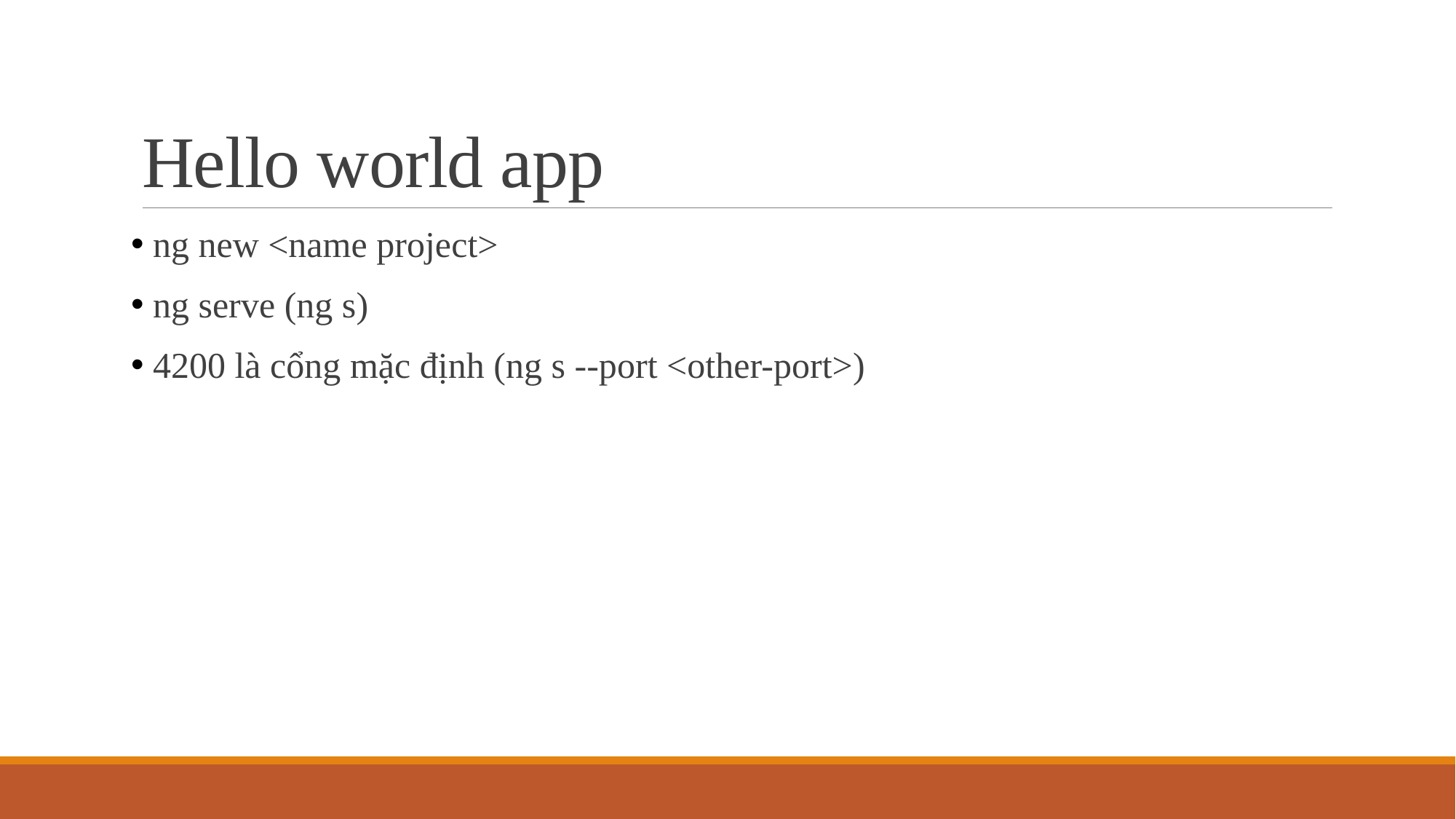

# Hello world app
 ng new <name project>
 ng serve (ng s)
 4200 là cổng mặc định (ng s --port <other-port>)